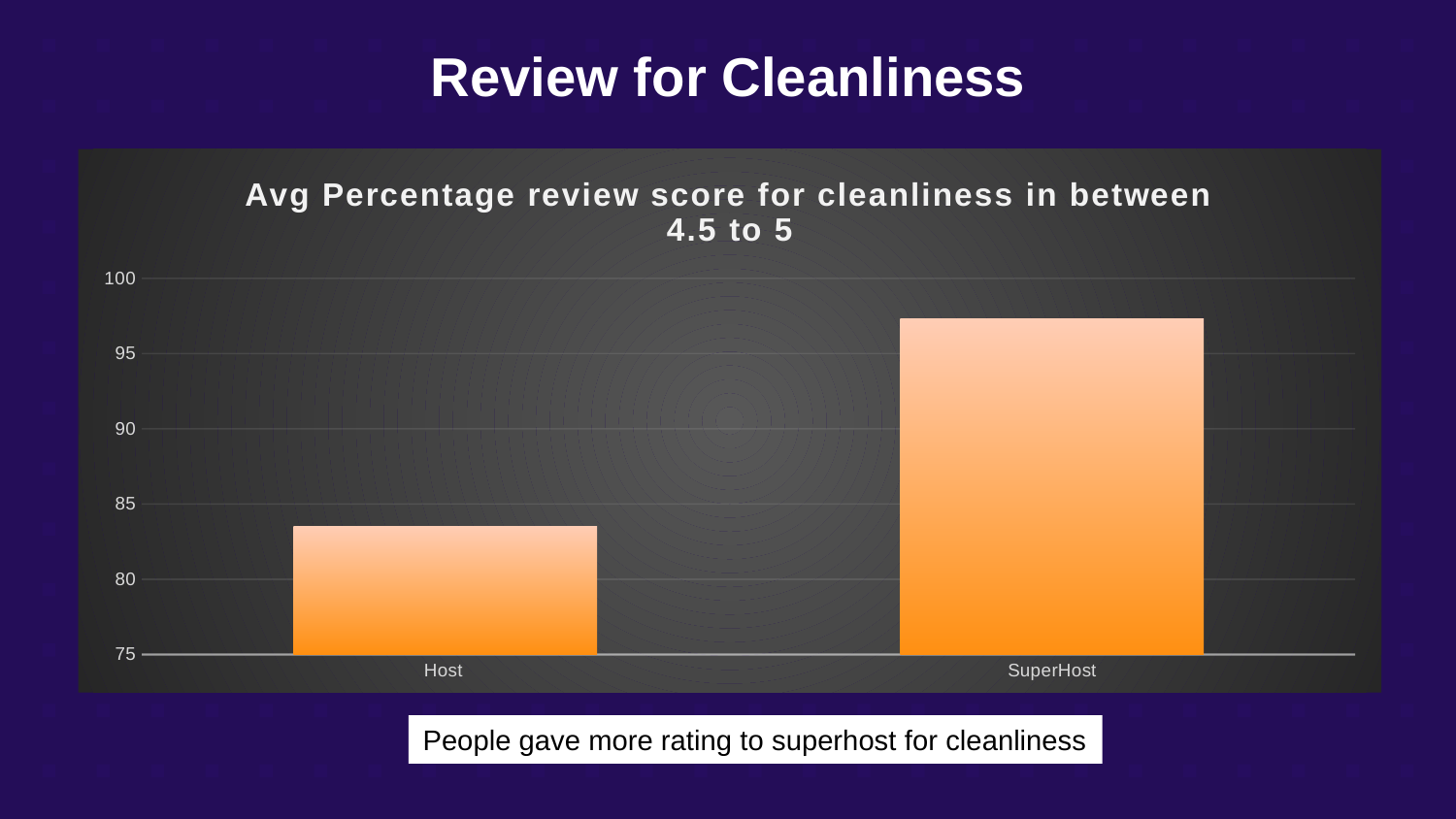

# Review for Cleanliness

### Chart: Avg Percentage review score for cleanliness in between 4.5 to 5

| Category | Avg |
|---|---|
| Host  | 83.5251982604247 |
| SuperHost | 97.3008558262015 |

People gave more rating to superhost for cleanliness